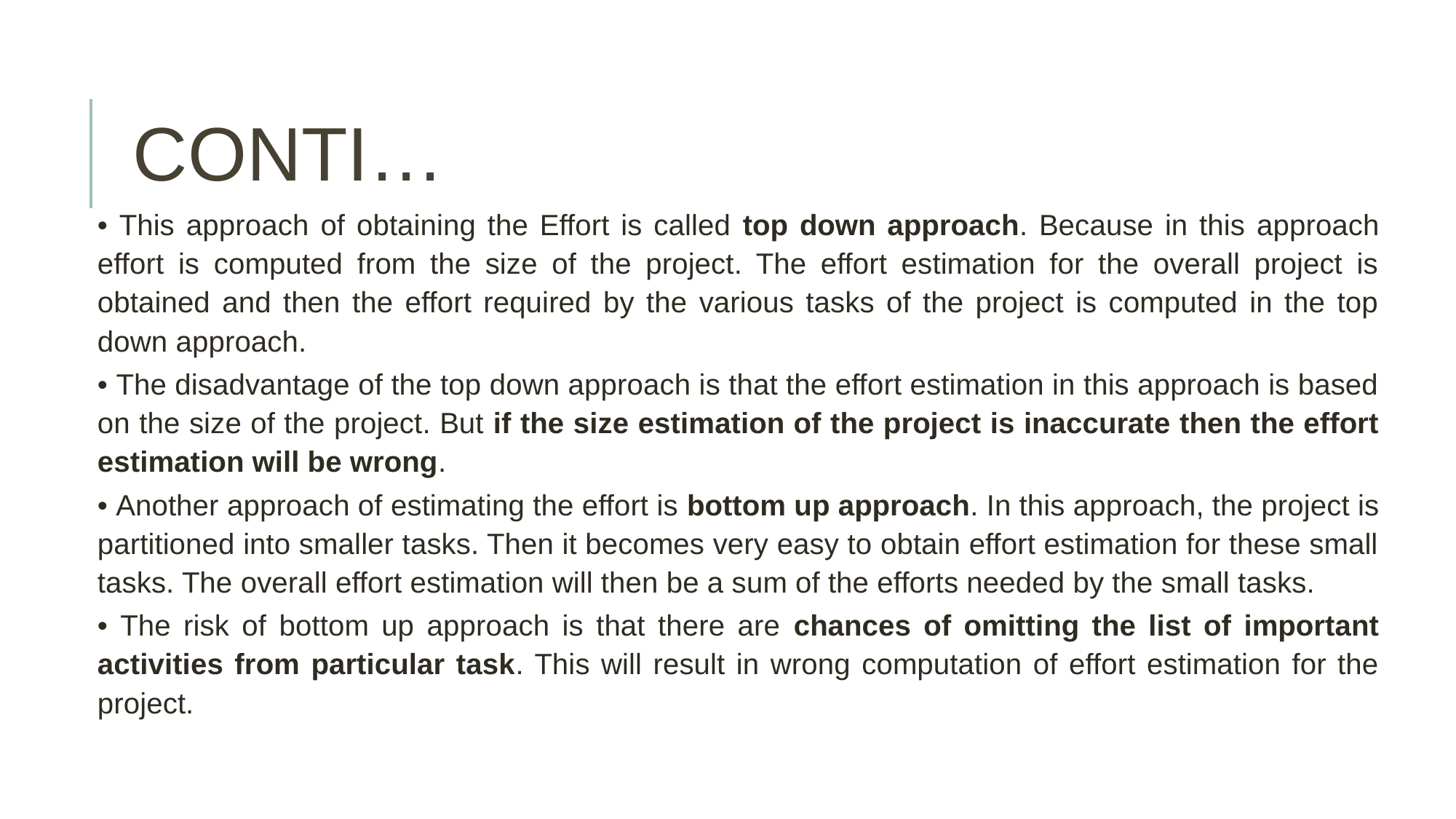

# CONTI…
• This approach of obtaining the Effort is called top down approach. Because in this approach effort is computed from the size of the project. The effort estimation for the overall project is obtained and then the effort required by the various tasks of the project is computed in the top down approach.
• The disadvantage of the top down approach is that the effort estimation in this approach is based on the size of the project. But if the size estimation of the project is inaccurate then the effort estimation will be wrong.
• Another approach of estimating the effort is bottom up approach. In this approach, the project is partitioned into smaller tasks. Then it becomes very easy to obtain effort estimation for these small tasks. The overall effort estimation will then be a sum of the efforts needed by the small tasks.
• The risk of bottom up approach is that there are chances of omitting the list of important activities from particular task. This will result in wrong computation of effort estimation for the project.